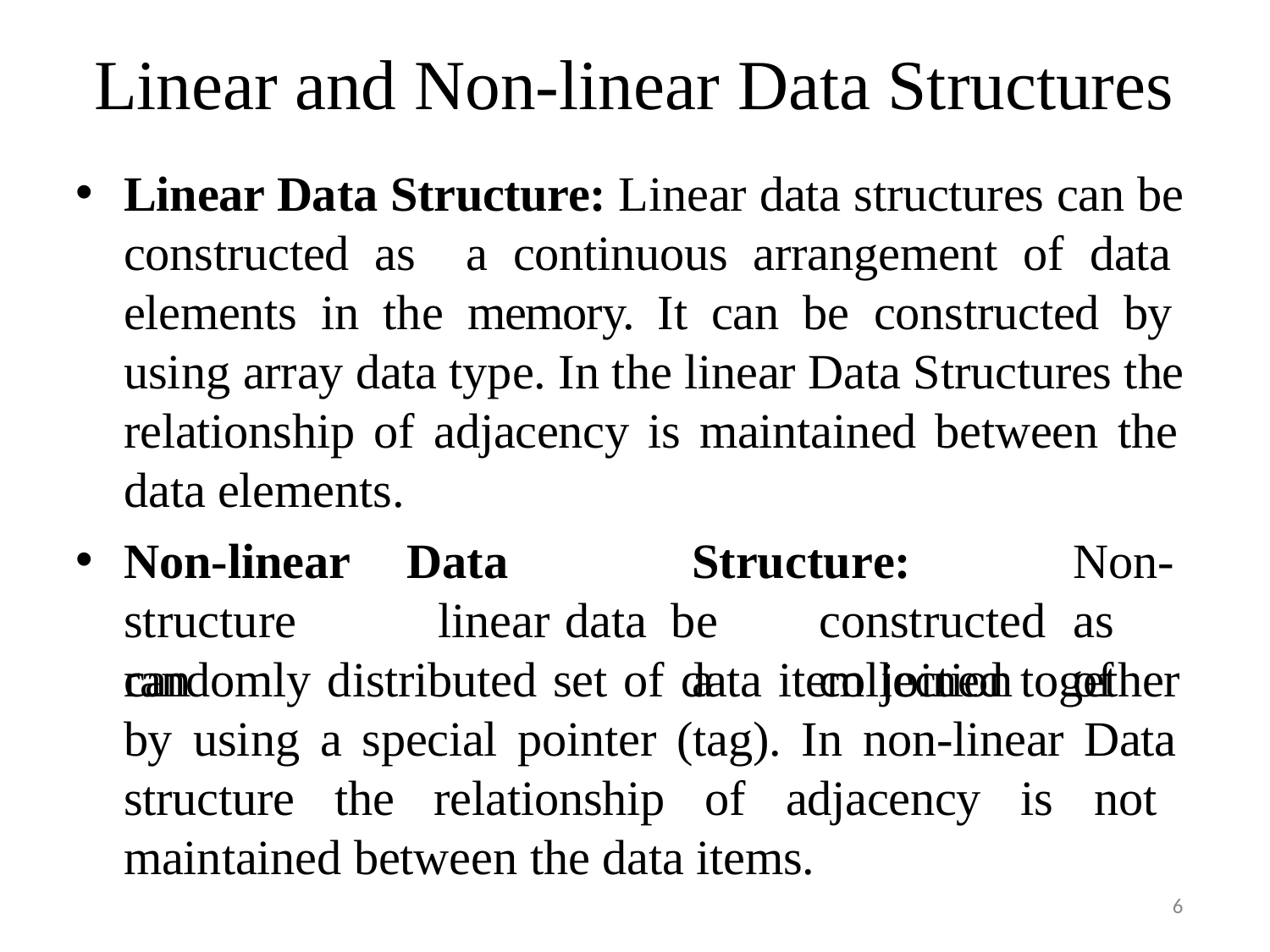

# Linear and Non-linear Data Structures
Linear Data Structure: Linear data structures can be  constructed as  a continuous arrangement of data  elements in the memory. It can be constructed by  using array data type. In the linear Data Structures the  relationship of adjacency is maintained between the  data elements.
Non-linear
structure	can
Data		Structure:		Non-linear	data  be	constructed	as		a	collection	of
randomly distributed set of data item joined together  by using a special pointer (tag). In non-linear Data  structure the relationship of adjacency is not  maintained between the data items.
6